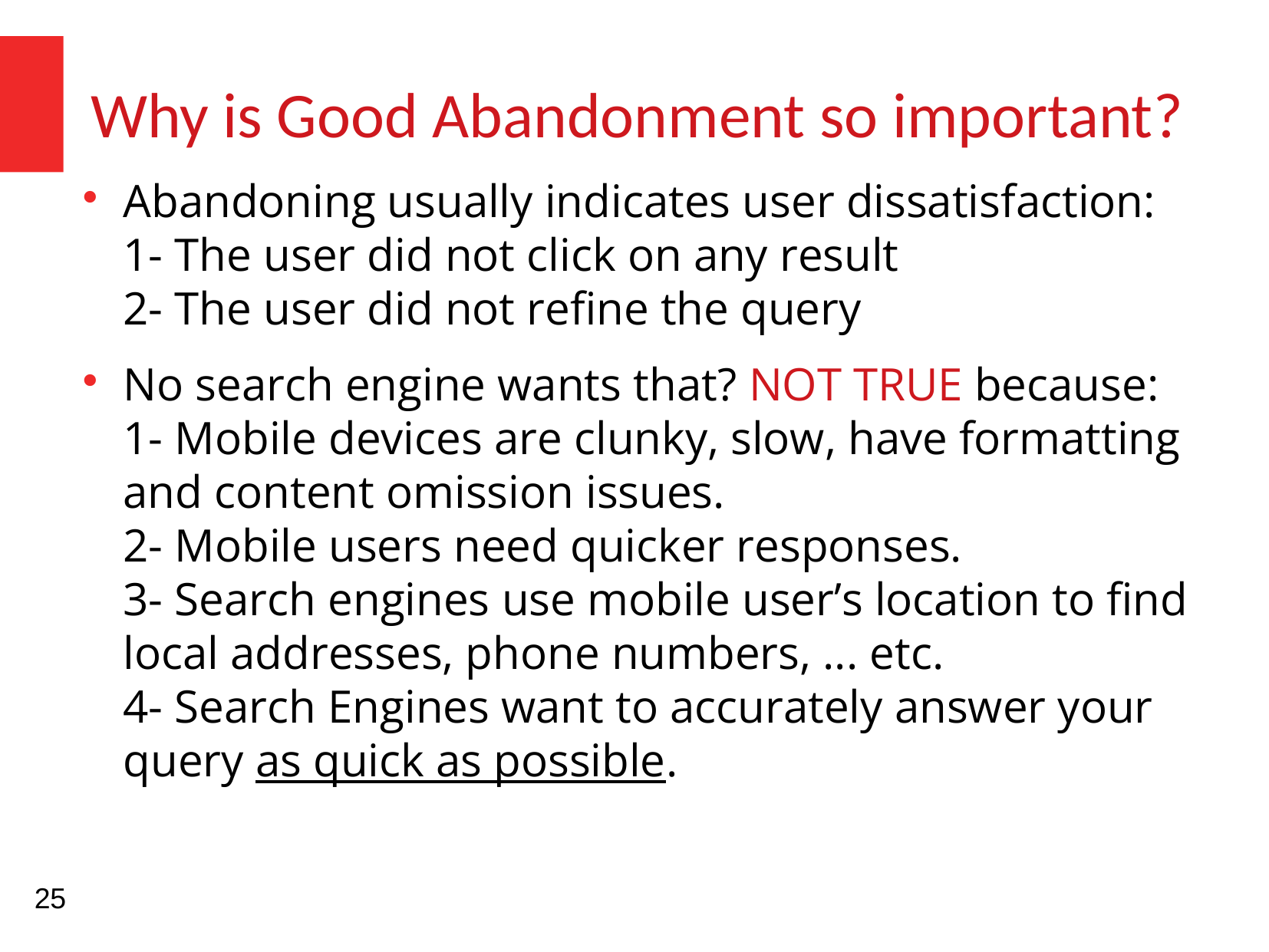

Why is Good Abandonment so important?
Abandoning usually indicates user dissatisfaction:
1- The user did not click on any result
2- The user did not refine the query
No search engine wants that? NOT TRUE because:
1- Mobile devices are clunky, slow, have formatting and content omission issues.
2- Mobile users need quicker responses.
3- Search engines use mobile user’s location to find local addresses, phone numbers, ... etc.
4- Search Engines want to accurately answer your query as quick as possible.
25